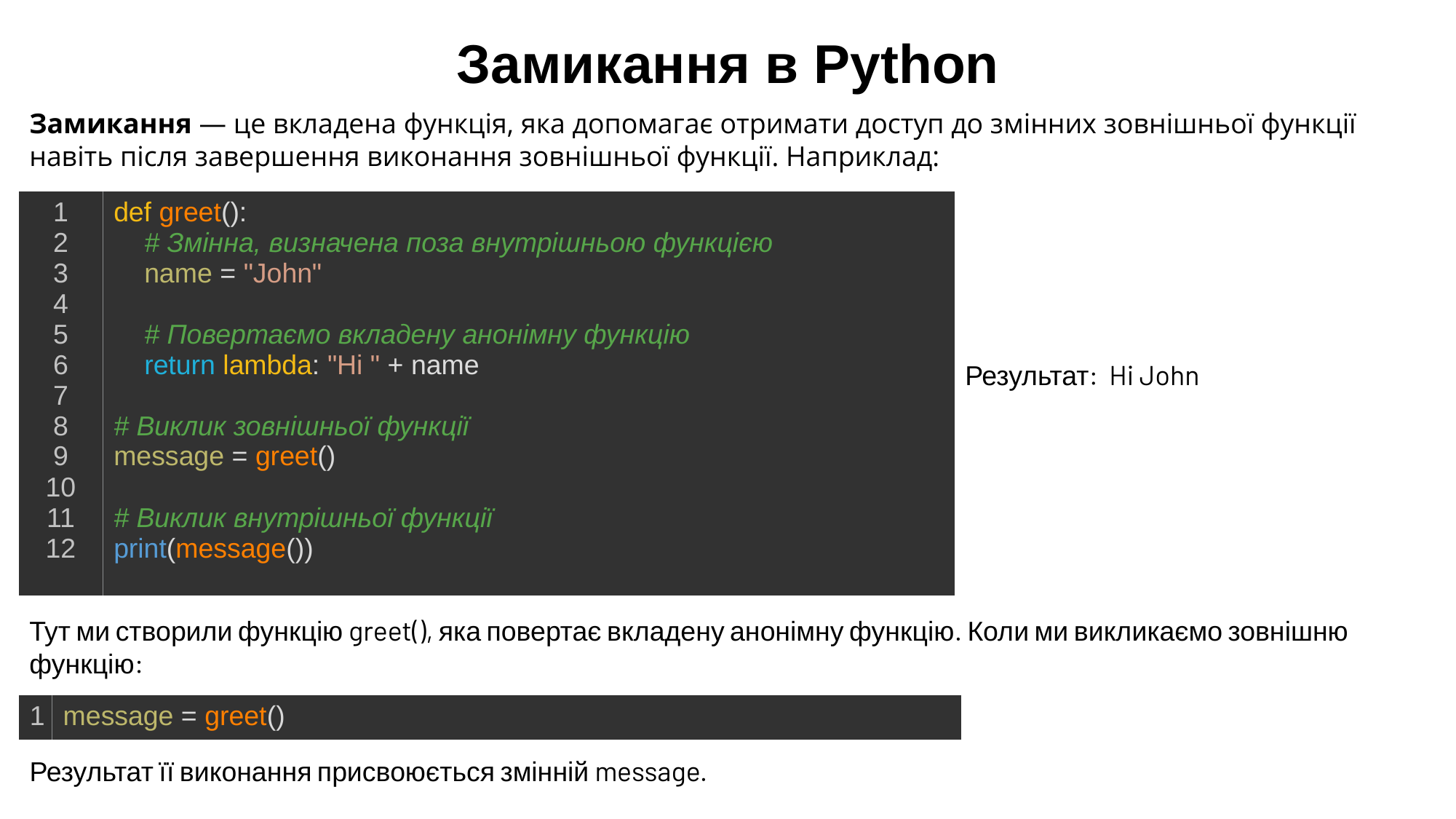

Замикання в Python
Замикання — це вкладена функція, яка допомагає отримати доступ до змінних зовнішньої функції навіть після завершення виконання зовнішньої функції. Наприклад:
| 1 2 3 4 5 6 7 8 9 10 11 12 | def greet():     # Змінна, визначена поза внутрішньою функцією     name = "John"          # Повертаємо вкладену анонімну функцію     return lambda: "Hi " + name   # Виклик зовнішньої функції message = greet()   # Виклик внутрішньої функції print(message()) |
| --- | --- |
Результат:  Hi John
Тут ми створили функцію greet(), яка повертає вкладену анонімну функцію. Коли ми викликаємо зовнішню функцію:
| 1 | message = greet() |
| --- | --- |
Результат її виконання присвоюється змінній message.